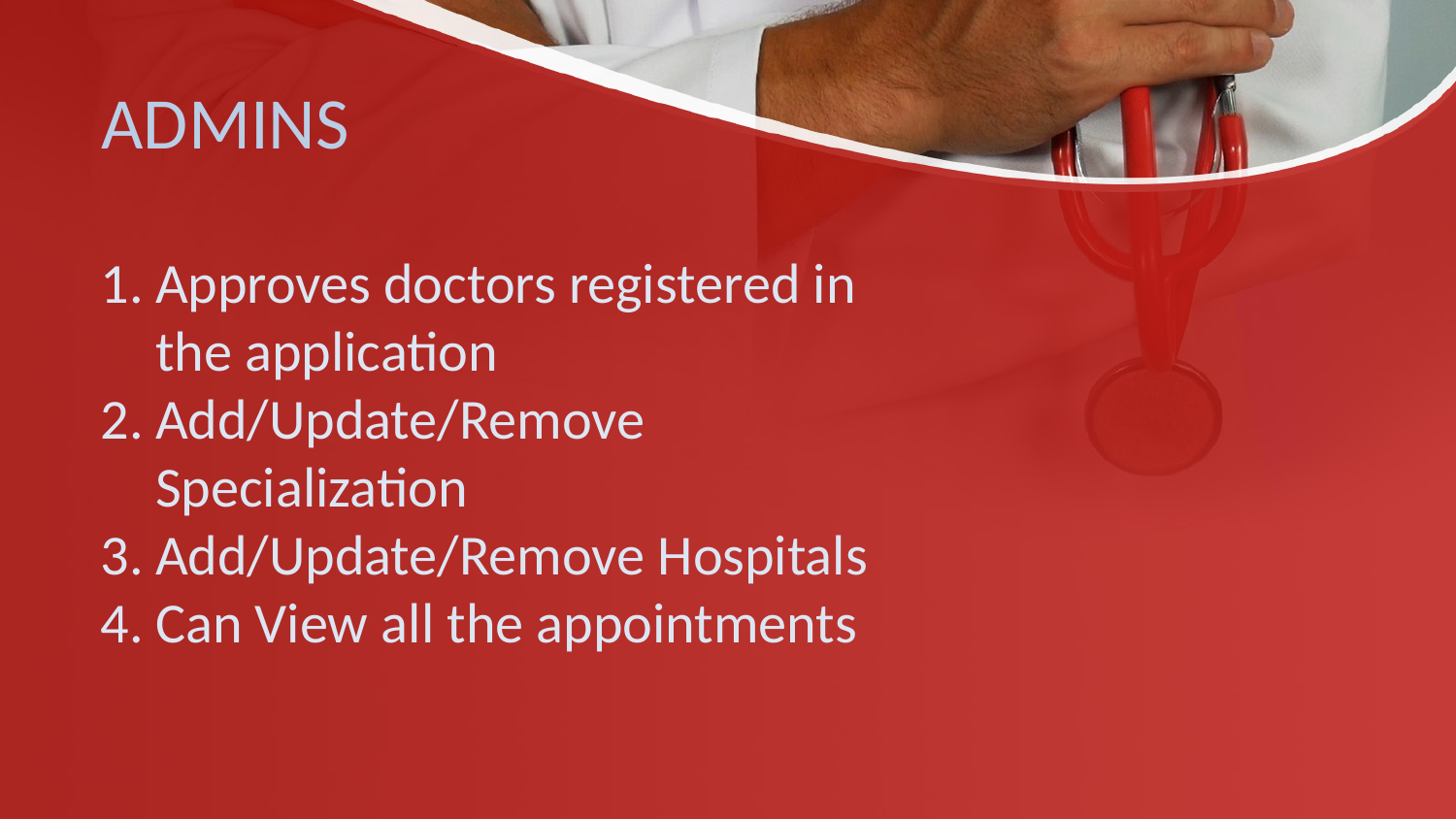

# ADMINS
Approves doctors registered in the application
Add/Update/Remove Specialization
Add/Update/Remove Hospitals
Can View all the appointments